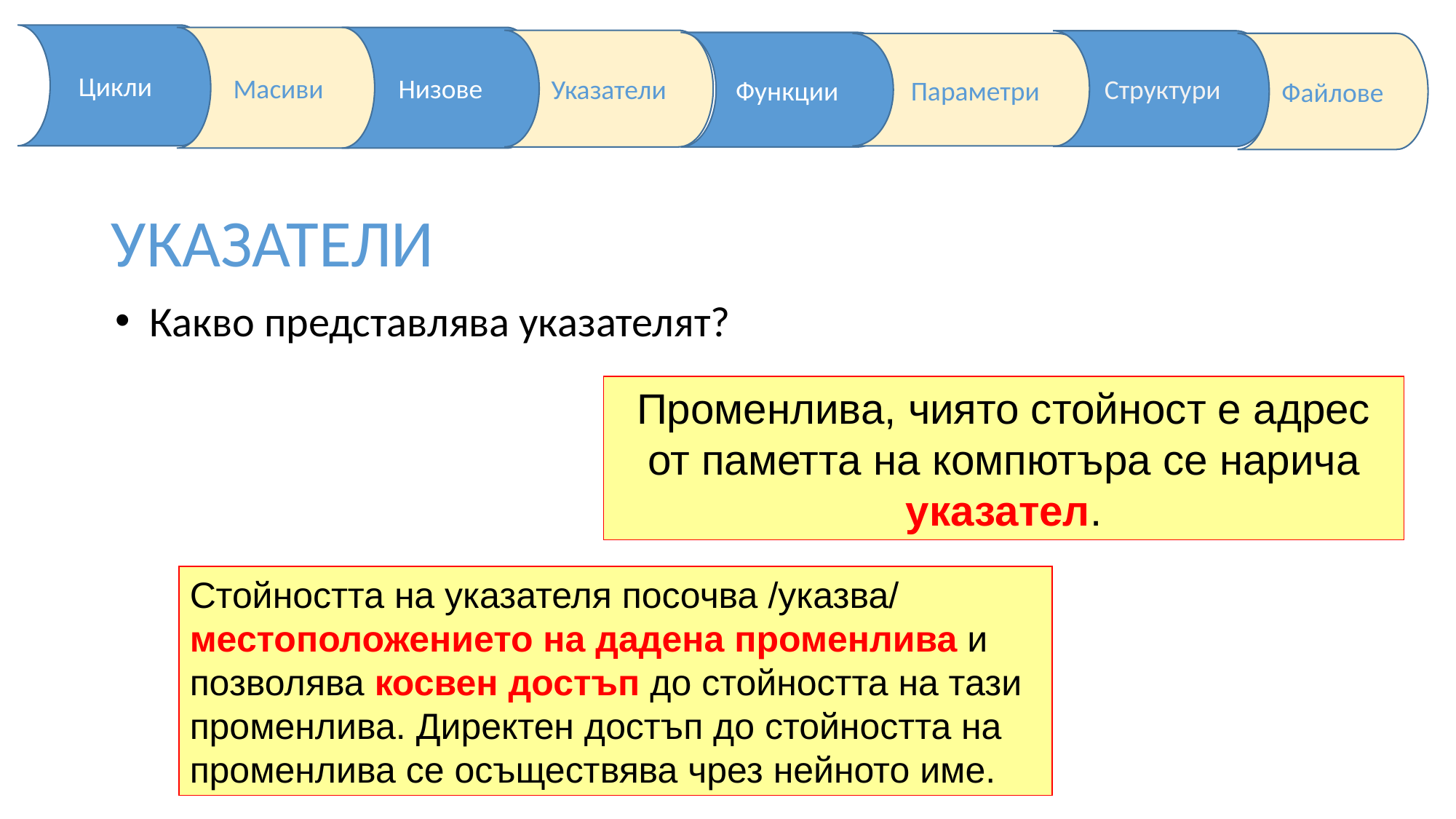

УКАЗАТЕЛИ
Какво представлява указателят?
Променлива, чиято стойност е адрес от паметта на компютъра се нарича указател.
Стойността на указателя посочва /указва/ местоположението на дадена променлива и позволява косвен достъп до стойността на тази променлива. Директен достъп до стойността на променлива се осъществява чрез нейното име.